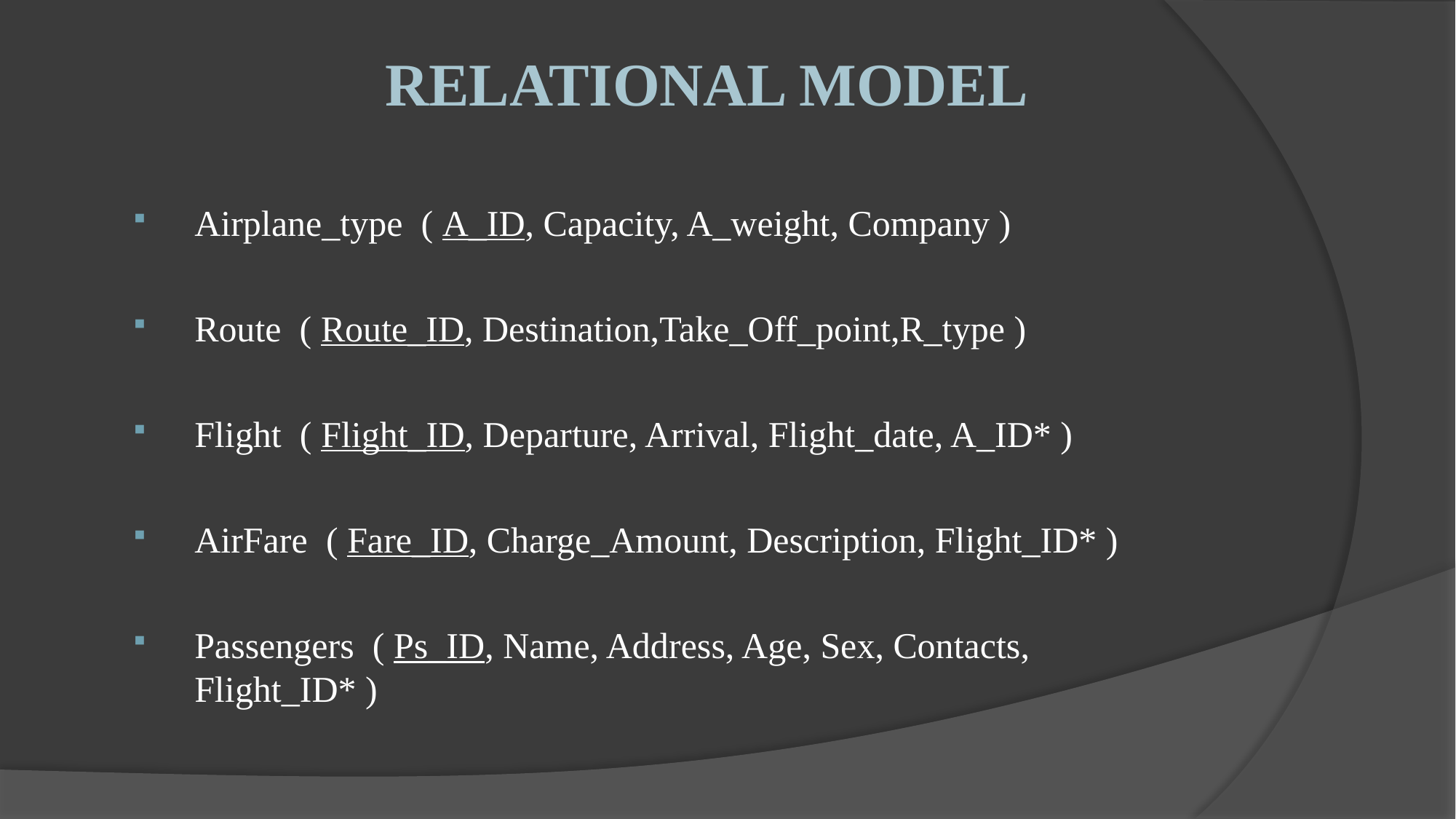

# RELATIONAL MODEL
Airplane_type  ( A_ID, Capacity, A_weight, Company )

Route  ( Route_ID, Destination,Take_Off_point,R_type )

Flight  ( Flight_ID, Departure, Arrival, Flight_date, A_ID* )

AirFare  ( Fare_ID, Charge_Amount, Description, Flight_ID* )

Passengers  ( Ps_ID, Name, Address, Age, Sex, Contacts, Flight_ID* )